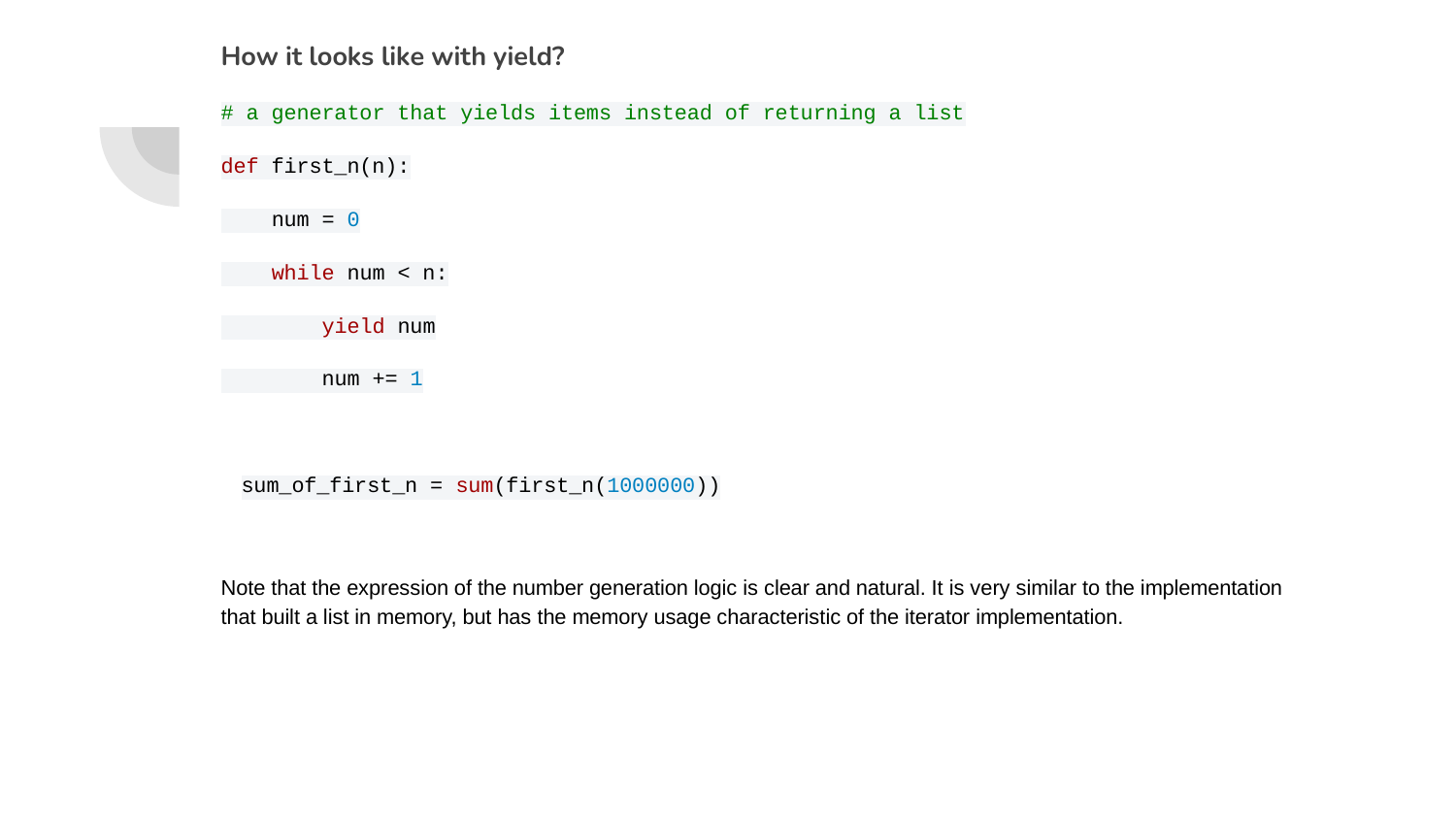

How it looks like with yield?
# a generator that yields items instead of returning a list
def first_n(n):
    num = 0
    while num < n:
        yield num
        num += 1

sum_of_first_n = sum(first_n(1000000))

Note that the expression of the number generation logic is clear and natural. It is very similar to the implementation that built a list in memory, but has the memory usage characteristic of the iterator implementation.